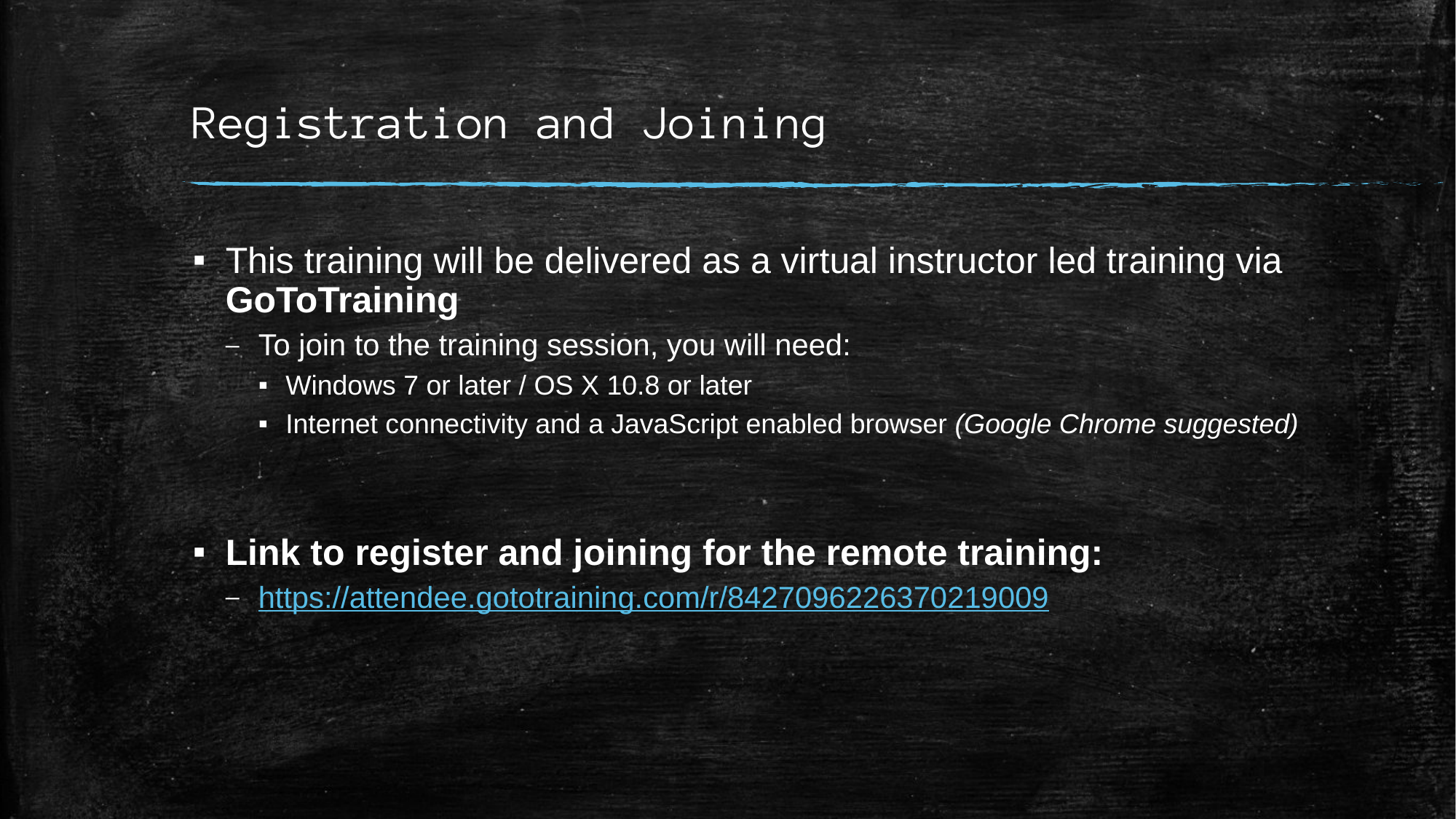

# Registration and Joining
This training will be delivered as a virtual instructor led training via GoToTraining
To join to the training session, you will need:
Windows 7 or later / OS X 10.8 or later
Internet connectivity and a JavaScript enabled browser (Google Chrome suggested)

Link to register and joining for the remote training:
https://attendee.gototraining.com/r/8427096226370219009